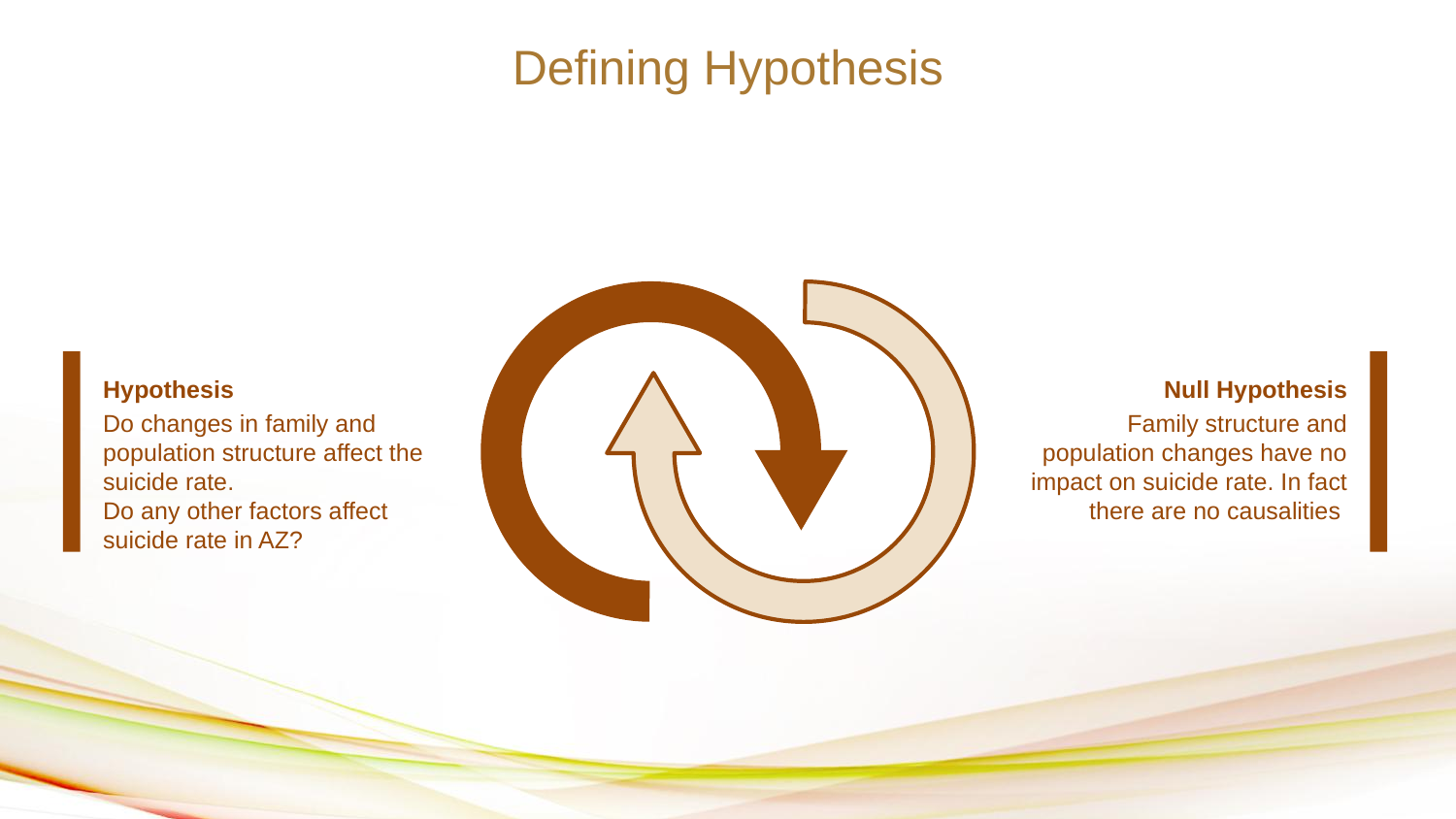

Defining Hypothesis

Hypothesis
Do changes in family and population structure affect the suicide rate.
Do any other factors affect suicide rate in AZ?
Null Hypothesis
Family structure and population changes have no impact on suicide rate. In fact there are no causalities